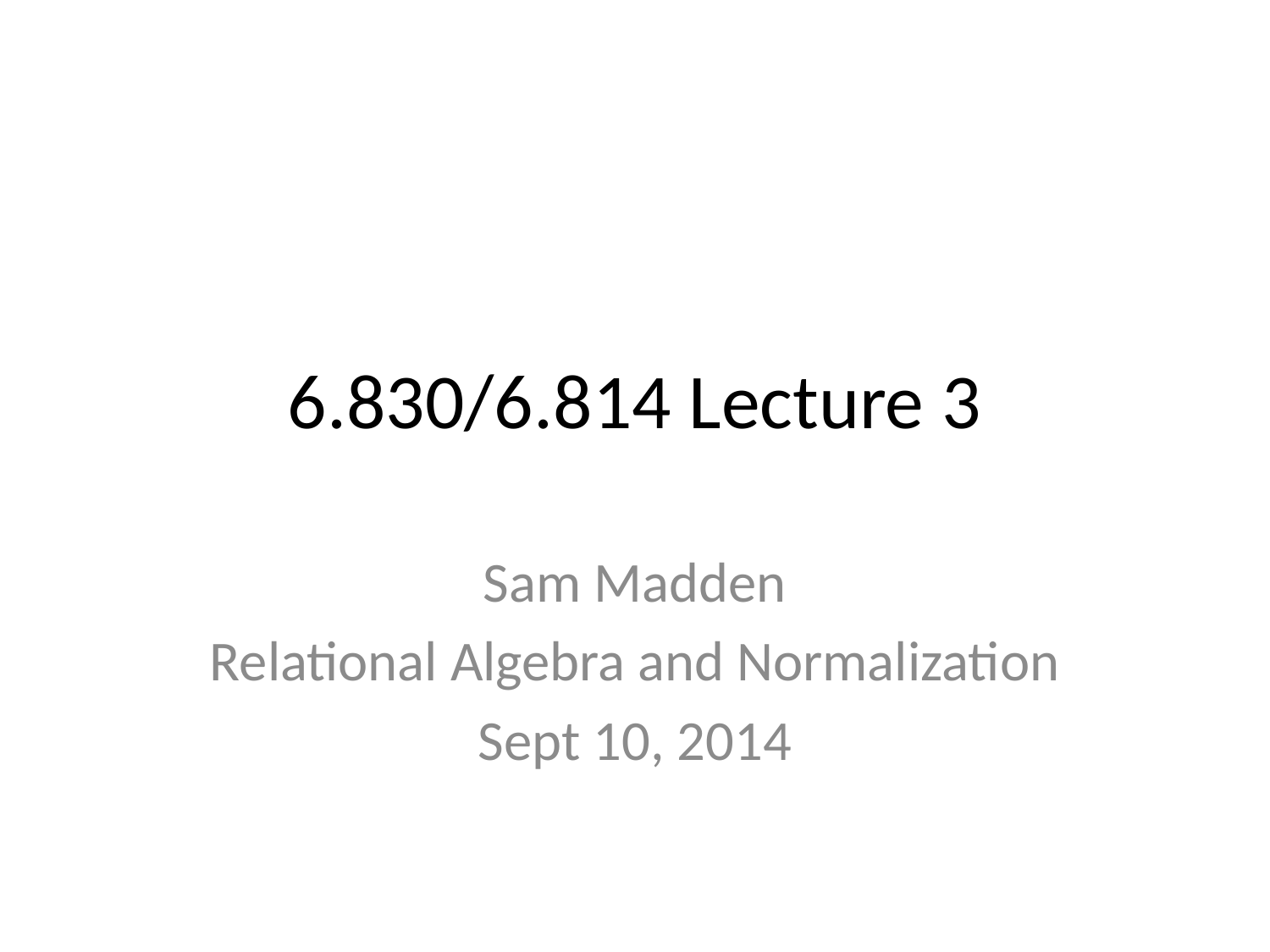

# 6.830/6.814 Lecture 3
Sam Madden
Relational Algebra and Normalization
Sept 10, 2014